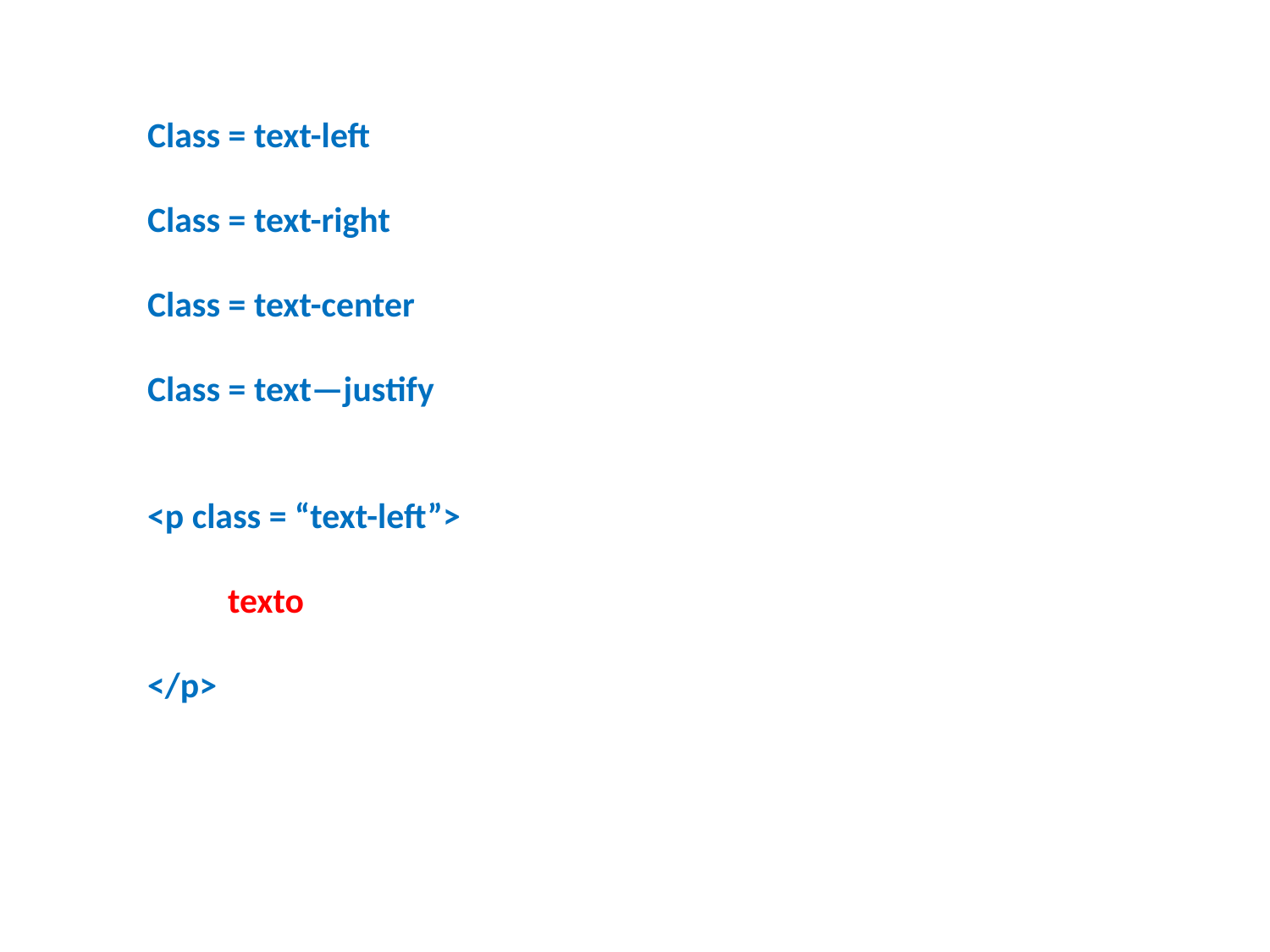

Class = text-left

Class = text-right

Class = text-center

Class = text—justify

<p class = “text-left”>

          texto

</p>